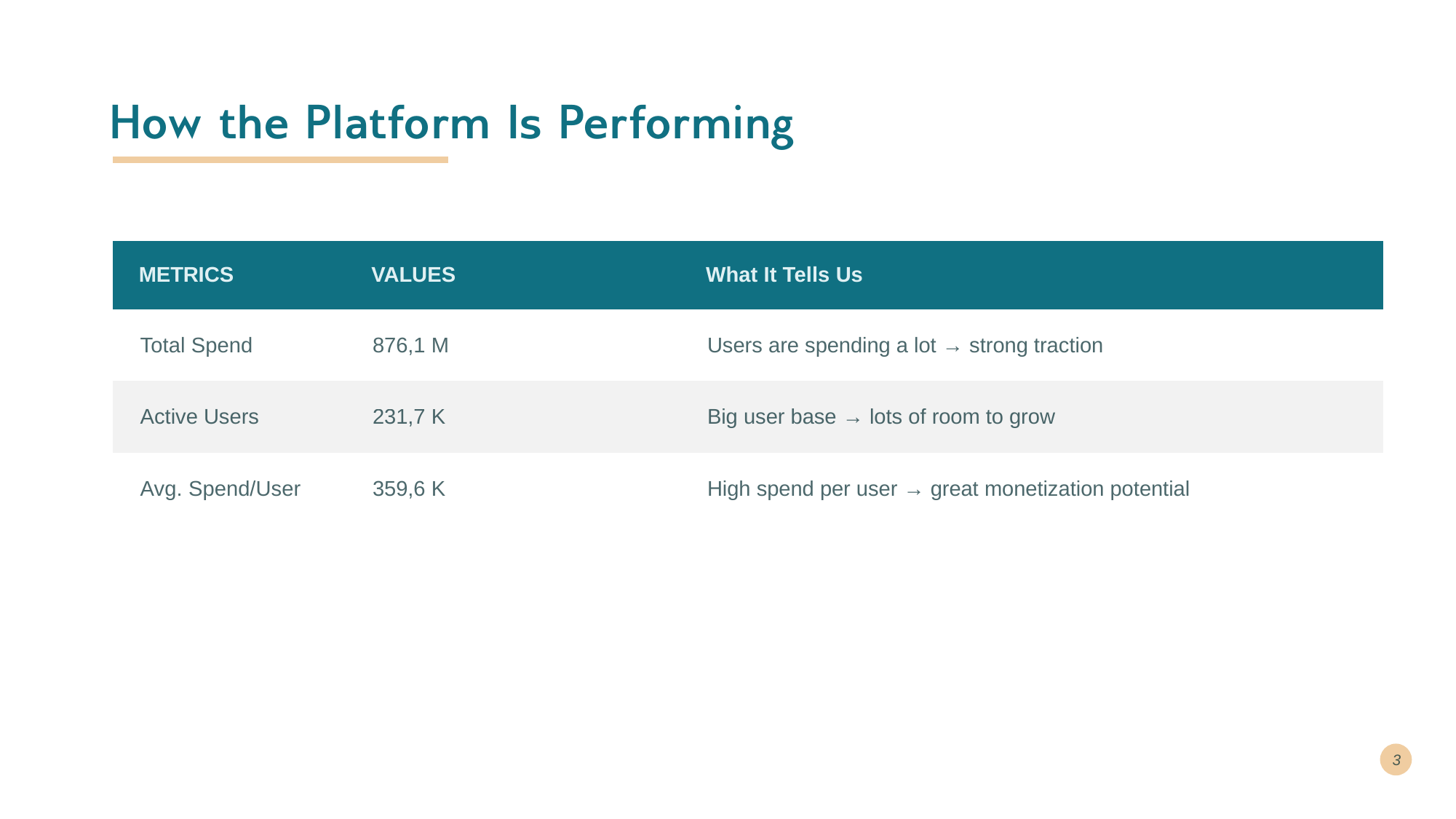

# How the Platform Is Performing

| METRICS | VALUES | What It Tells Us |
| --- | --- | --- |
| Total Spend | 876,1 M | Users are spending a lot → strong traction |
| Active Users | 231,7 K | Big user base → lots of room to grow |
| Avg. Spend/User | 359,6 K | High spend per user → great monetization potential |
3